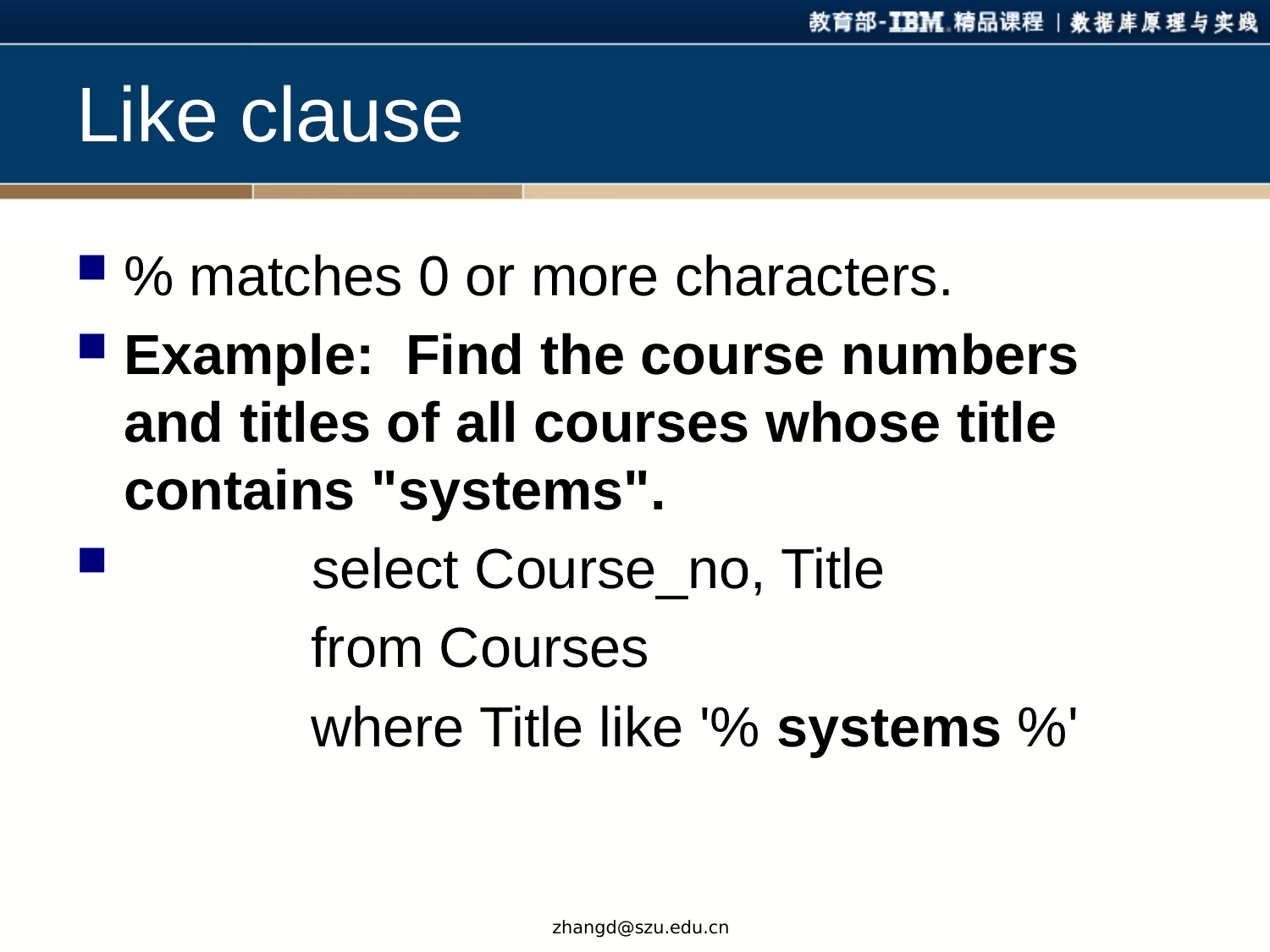

# Like clause
% matches 0 or more characters.
Example:  Find the course numbers and titles of all courses whose title contains "systems".
            select Course_no, Title
               from Courses
               where Title like '% systems %'